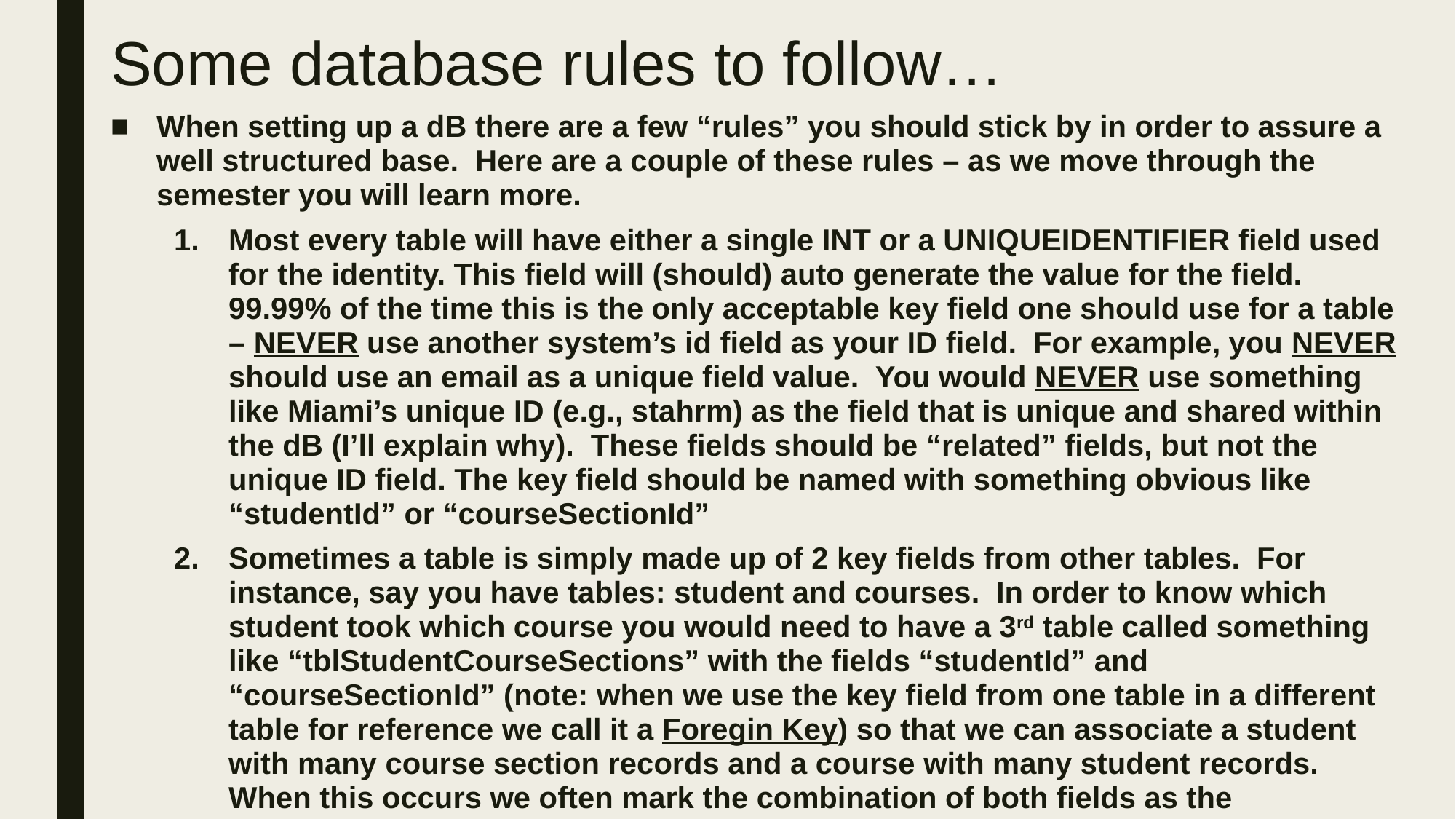

Some database rules to follow…
When setting up a dB there are a few “rules” you should stick by in order to assure a well structured base.  Here are a couple of these rules – as we move through the semester you will learn more.
Most every table will have either a single INT or a UNIQUEIDENTIFIER field used for the identity. This field will (should) auto generate the value for the field.  99.99% of the time this is the only acceptable key field one should use for a table – NEVER use another system’s id field as your ID field.  For example, you NEVER should use an email as a unique field value.  You would NEVER use something like Miami’s unique ID (e.g., stahrm) as the field that is unique and shared within the dB (I’ll explain why).  These fields should be “related” fields, but not the unique ID field. The key field should be named with something obvious like “studentId” or “courseSectionId”
Sometimes a table is simply made up of 2 key fields from other tables.  For instance, say you have tables: student and courses.  In order to know which student took which course you would need to have a 3rd table called something like “tblStudentCourseSections” with the fields “studentId” and “courseSectionId” (note: when we use the key field from one table in a different table for reference we call it a Foregin Key) so that we can associate a student with many course section records and a course with many student records.  When this occurs we often mark the combination of both fields as the uniqueness – or the “key” fields for that table